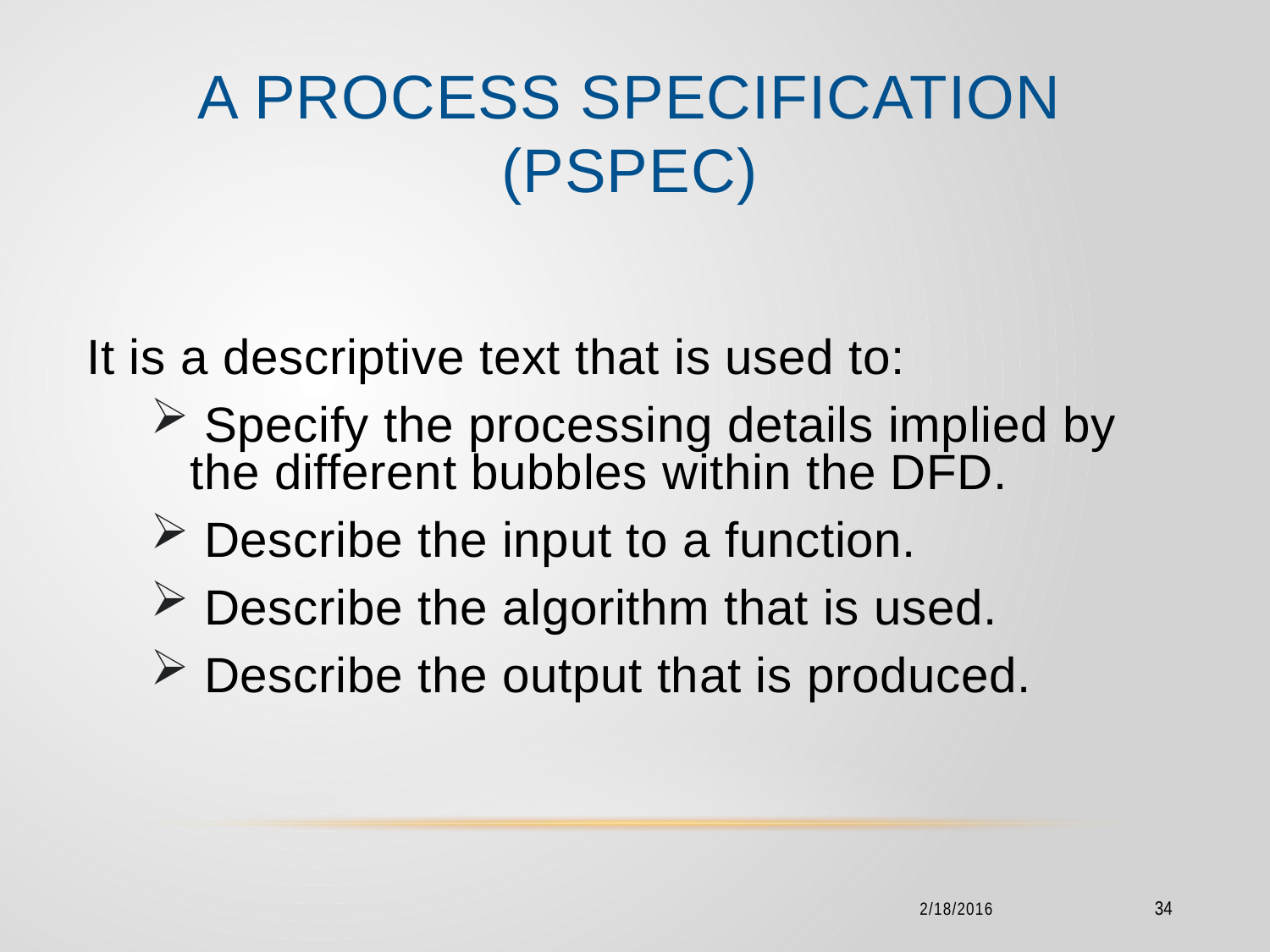

# A Process Specification (PSPEC)

It is a descriptive text that is used to:
 Specify the processing details implied by the different bubbles within the DFD.
 Describe the input to a function.
 Describe the algorithm that is used.
 Describe the output that is produced.

2/18/2016
34